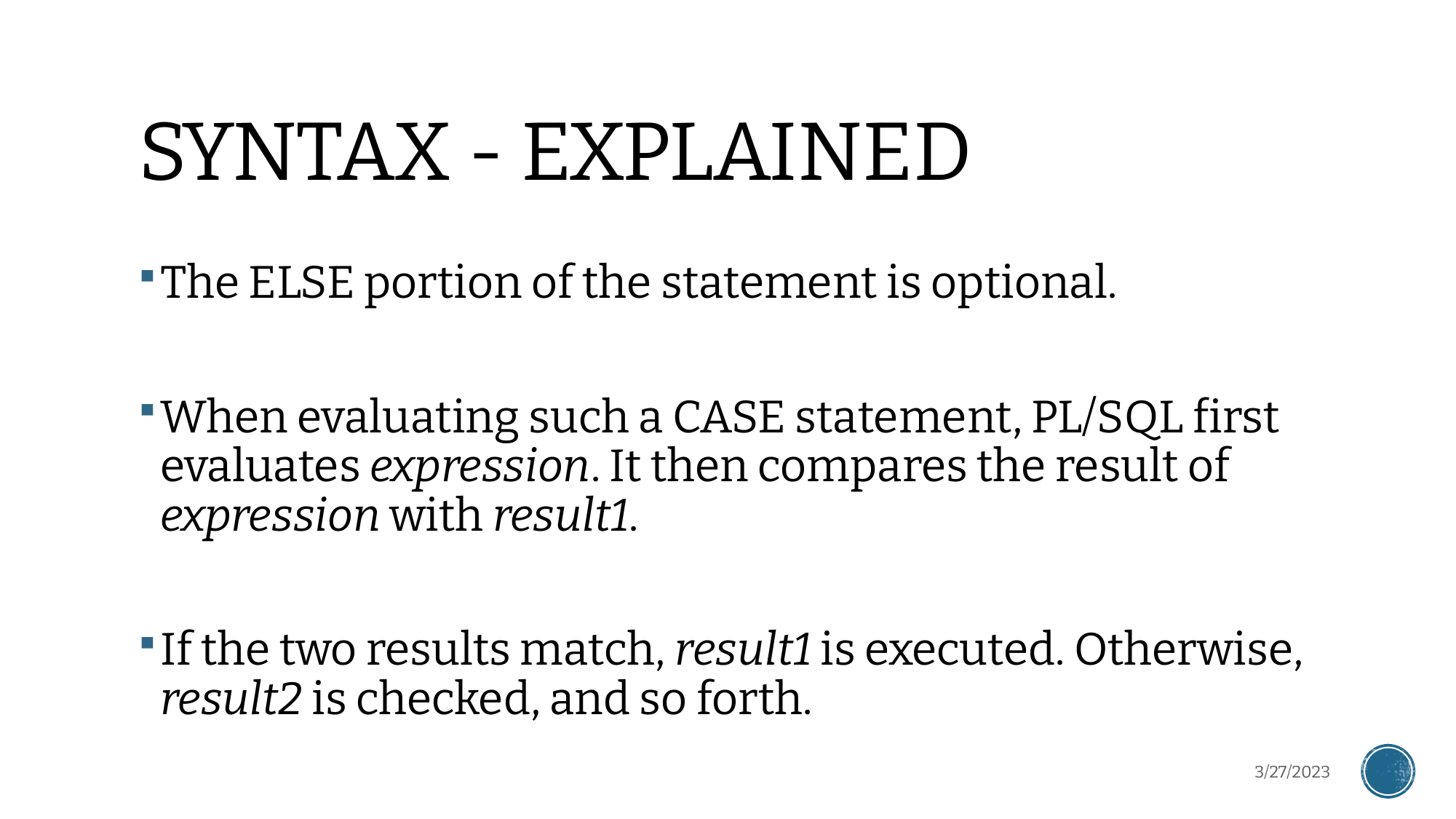

# SYNTAX - explained
The ELSE portion of the statement is optional.

When evaluating such a CASE statement, PL/SQL first evaluates expression. It then compares the result of expression with result1.

If the two results match, result1 is executed. Otherwise, result2 is checked, and so forth.
3/27/2023